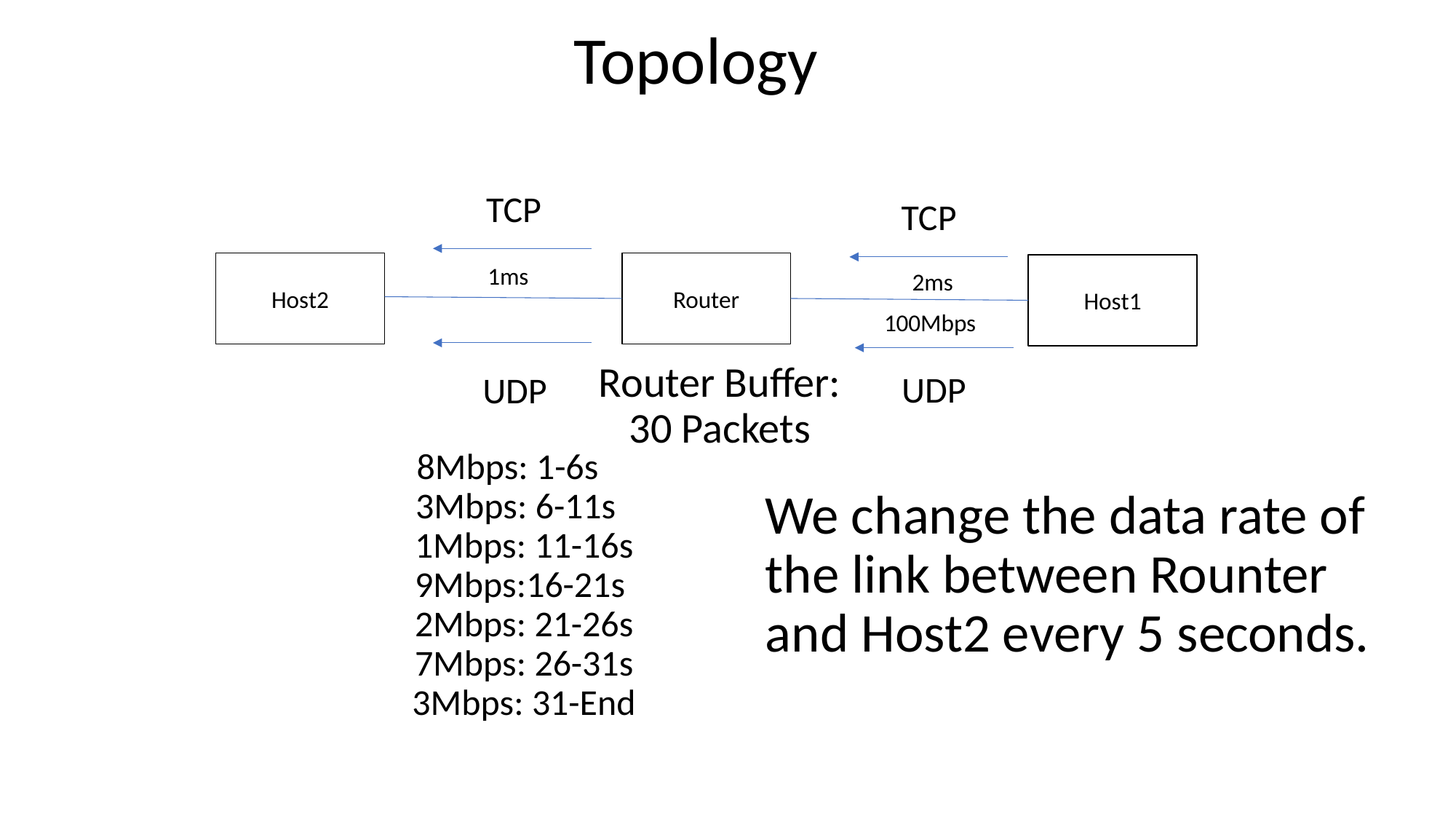

# Topology
TCP
TCP
1ms
2ms
Host2
Router
Host1
100Mbps
UDP
UDP
Router Buffer:
30 Packets

8Mbps: 1-6s
  3Mbps: 6-11s
    1Mbps: 11-16s
   9Mbps:16-21s
    2Mbps: 21-26s
    7Mbps: 26-31s
    3Mbps: 31-End

We change the data rate of the link between Rounter and Host2 every 5 seconds.